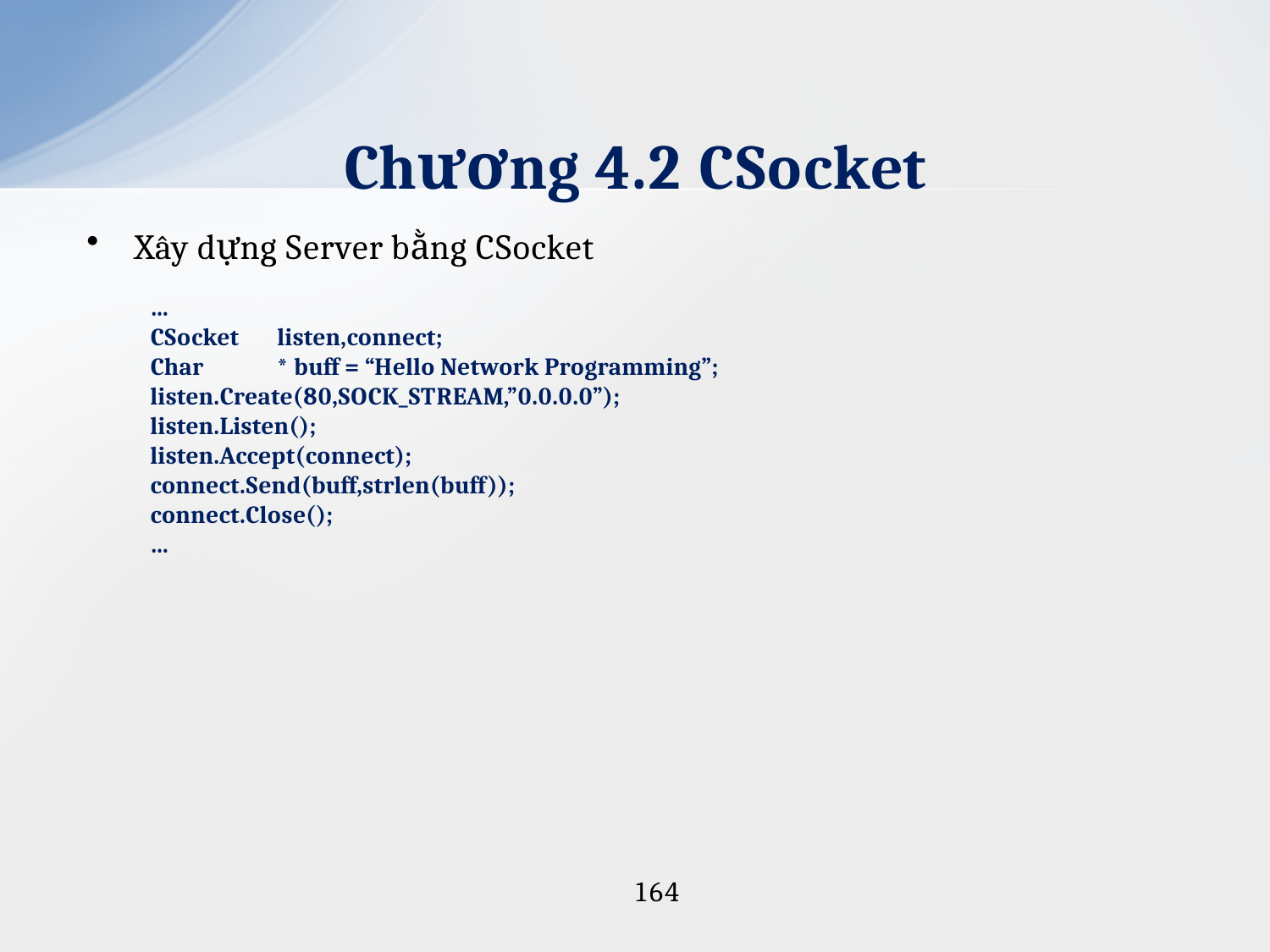

# Chương 4.2 CSocket
Xây dựng Server bằng CSocket
…
CSocket	listen,connect;
Char	* buff = “Hello Network Programming”;
listen.Create(80,SOCK_STREAM,”0.0.0.0”);
listen.Listen();
listen.Accept(connect);
connect.Send(buff,strlen(buff));
connect.Close();
…

164